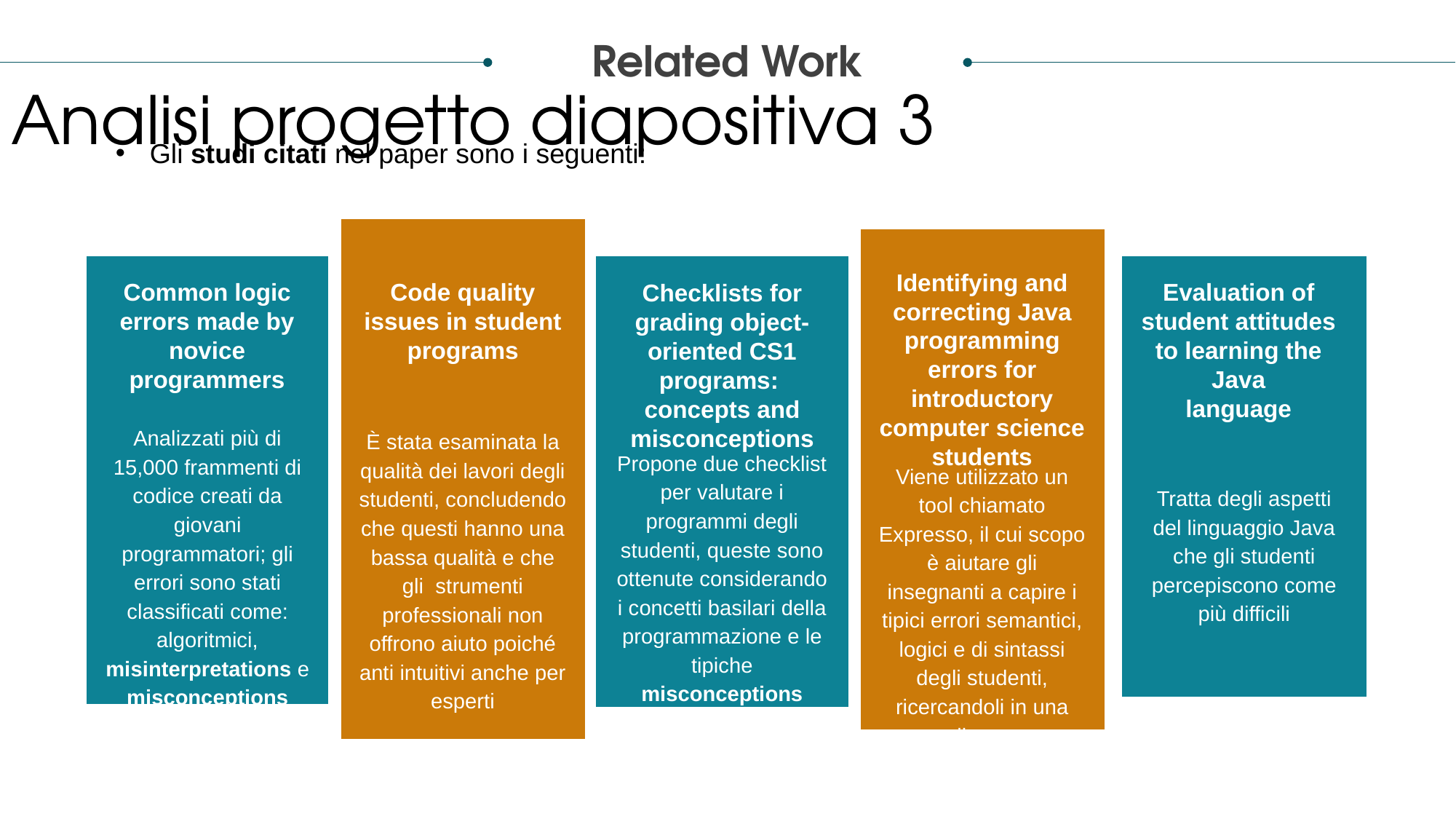

Related Work
Analisi progetto diapositiva 3
Gli studi citati nel paper sono i seguenti:
Identifying and correcting Java programming errors for introductory computer science students
Common logic errors made by novice programmers
Code quality issues in student programs
Evaluation of student attitudes to learning the Java
language
Checklists for grading object-oriented CS1 programs:
concepts and misconceptions

Analizzati più di 15,000 frammenti di codice creati da giovani programmatori; gli errori sono stati classificati come: algoritmici, misinterpretations e misconceptions
È stata esaminata la qualità dei lavori degli studenti, concludendo che questi hanno una bassa qualità e che gli  strumenti professionali non offrono aiuto poiché anti intuitivi anche per esperti
Propone due checklist per valutare i programmi degli studenti, queste sono ottenute considerando i concetti basilari della programmazione e le tipiche misconceptions
Viene utilizzato un tool chiamato Expresso, il cui scopo è aiutare gli insegnanti a capire i tipici errori semantici, logici e di sintassi degli studenti, ricercandoli in una lista..
Tratta degli aspetti del linguaggio Java che gli studenti percepiscono come più difficili